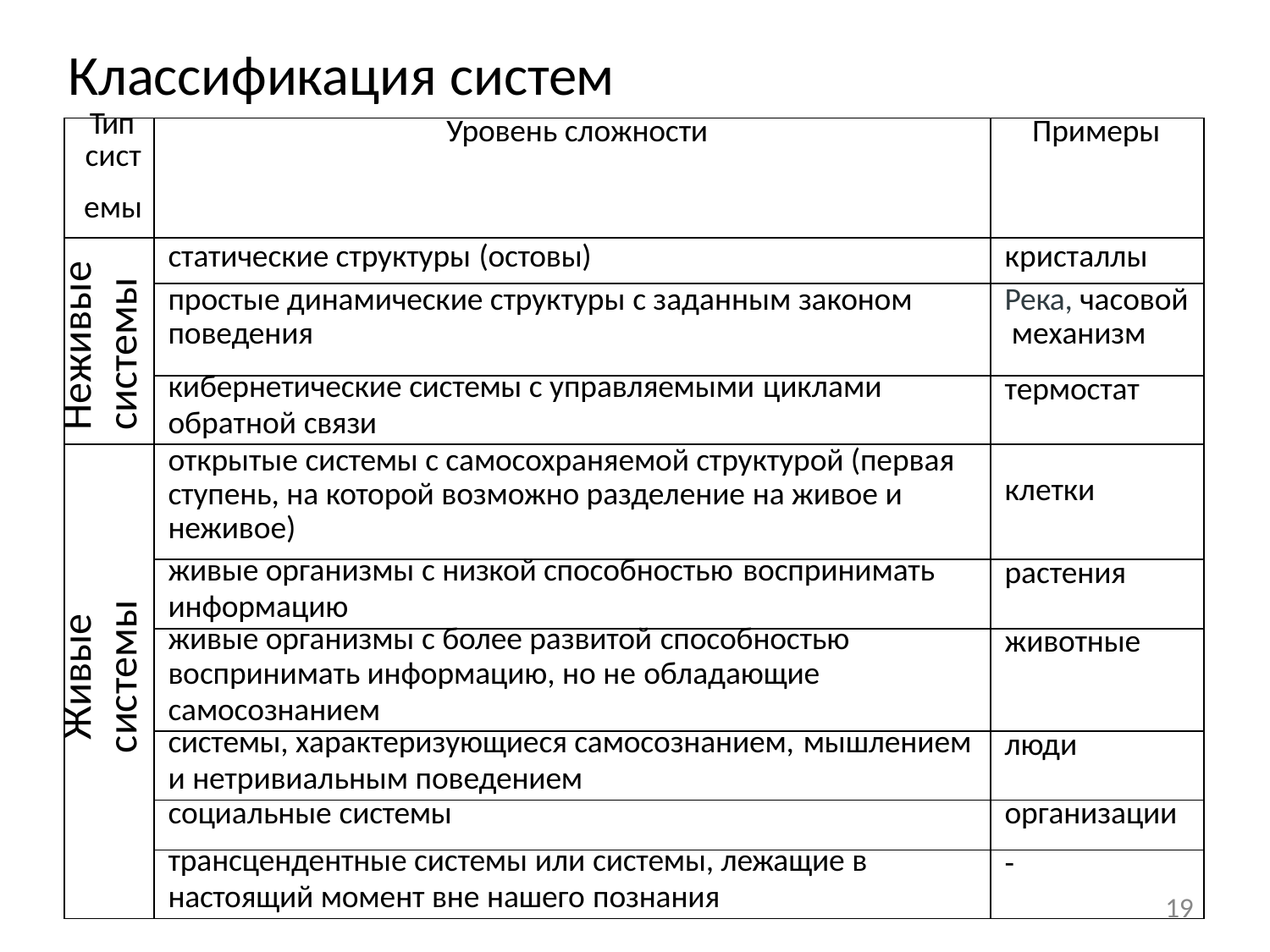

# Классификация систем
| Тип сист емы | Уровень сложности | Примеры |
| --- | --- | --- |
| Неживые системы | статические структуры (остовы) | кристаллы |
|  | простые динамические структуры с заданным законом поведения | Река, часовой механизм |
|  | кибернетические системы с управляемыми циклами обратной связи | термостат |
| Живые системы | открытые системы с самосохраняемой структурой (первая ступень, на которой возможно разделение на живое и неживое) | клетки |
|  | живые организмы с низкой способностью воспринимать информацию | растения |
|  | живые организмы с более развитой способностью воспринимать информацию, но не обладающие самосознанием | животные |
|  | системы, характеризующиеся самосознанием, мышлением и нетривиальным поведением | люди |
|  | социальные системы | организации |
|  | трансцендентные системы или системы, лежащие в настоящий момент вне нашего познания | - |
19